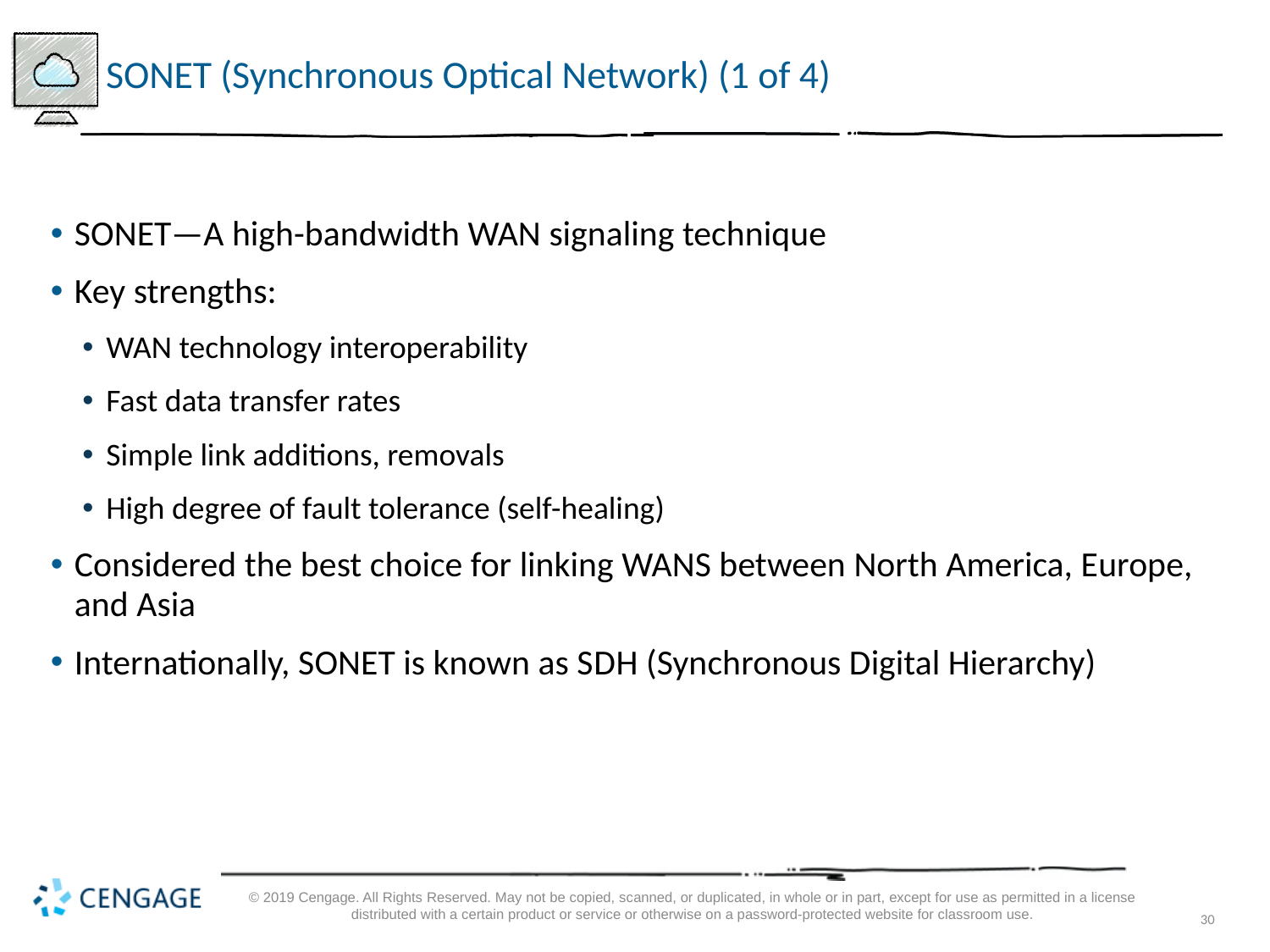

# SONET (Synchronous Optical Network) (1 of 4)
SONET—A high-bandwidth WAN signaling technique
Key strengths:
WAN technology interoperability
Fast data transfer rates
Simple link additions, removals
High degree of fault tolerance (self-healing)
Considered the best choice for linking WANS between North America, Europe, and Asia
Internationally, SONET is known as S D H (Synchronous Digital Hierarchy)
© 2019 Cengage. All Rights Reserved. May not be copied, scanned, or duplicated, in whole or in part, except for use as permitted in a license distributed with a certain product or service or otherwise on a password-protected website for classroom use.